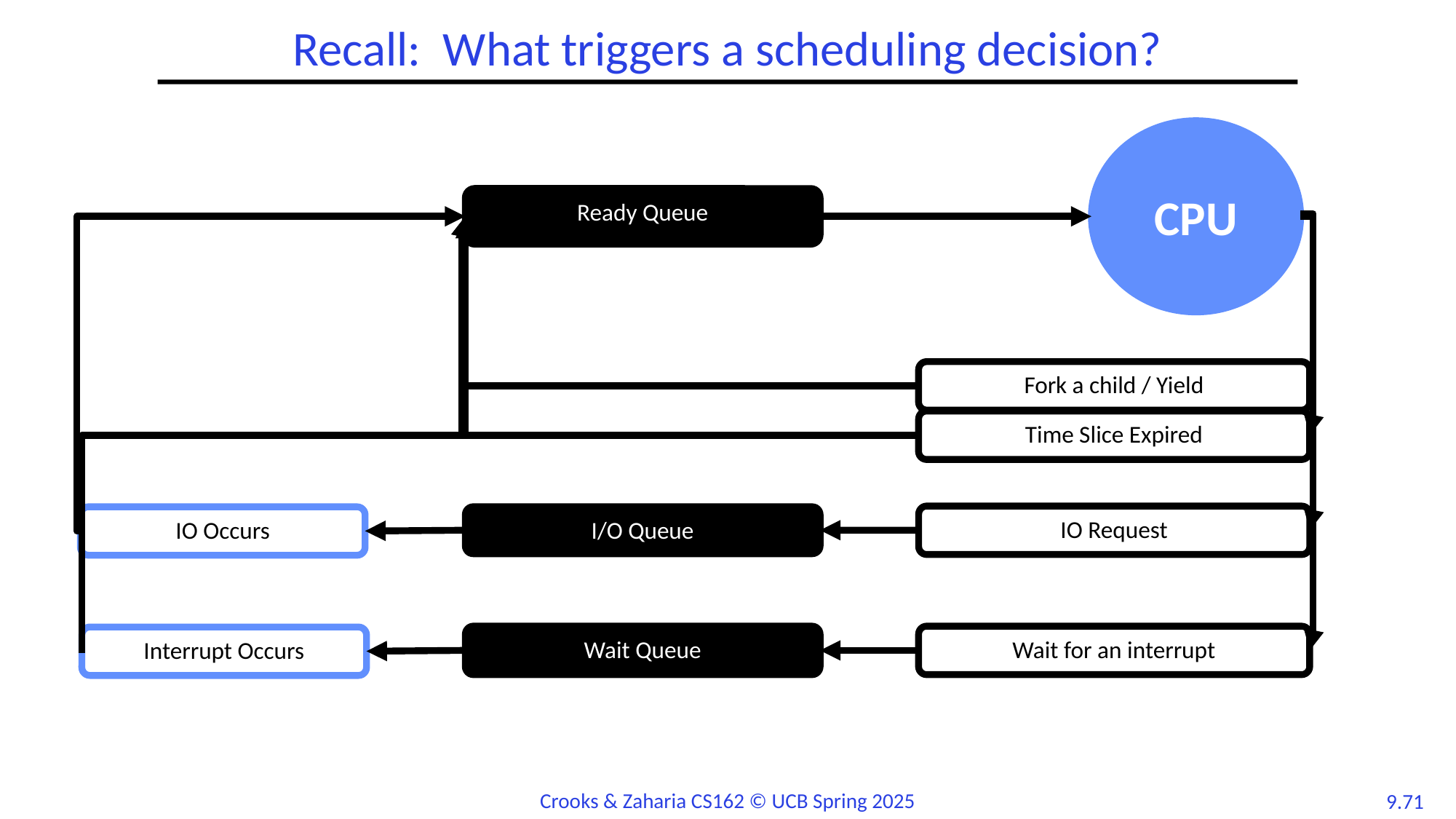

# Recall:  What triggers a scheduling decision?
CPU
Ready Queue
Fork a child / Yield
Time Slice Expired
IO Request
IO Occurs
I/O Queue
Wait Queue
Wait for an interrupt
Interrupt Occurs